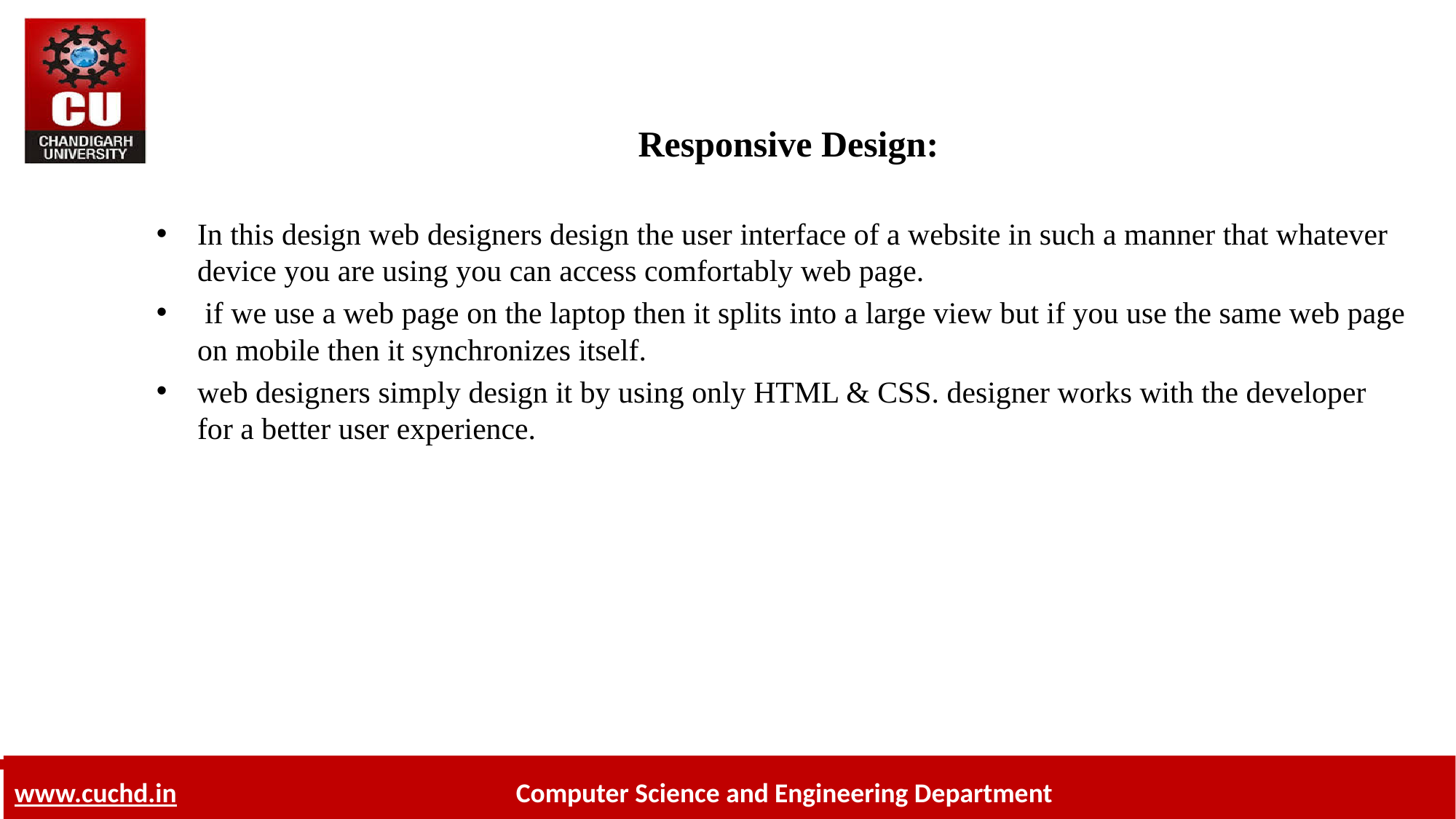

# Responsive Design:
In this design web designers design the user interface of a website in such a manner that whatever device you are using you can access comfortably web page.
 if we use a web page on the laptop then it splits into a large view but if you use the same web page on mobile then it synchronizes itself.
web designers simply design it by using only HTML & CSS. designer works with the developer for a better user experience.